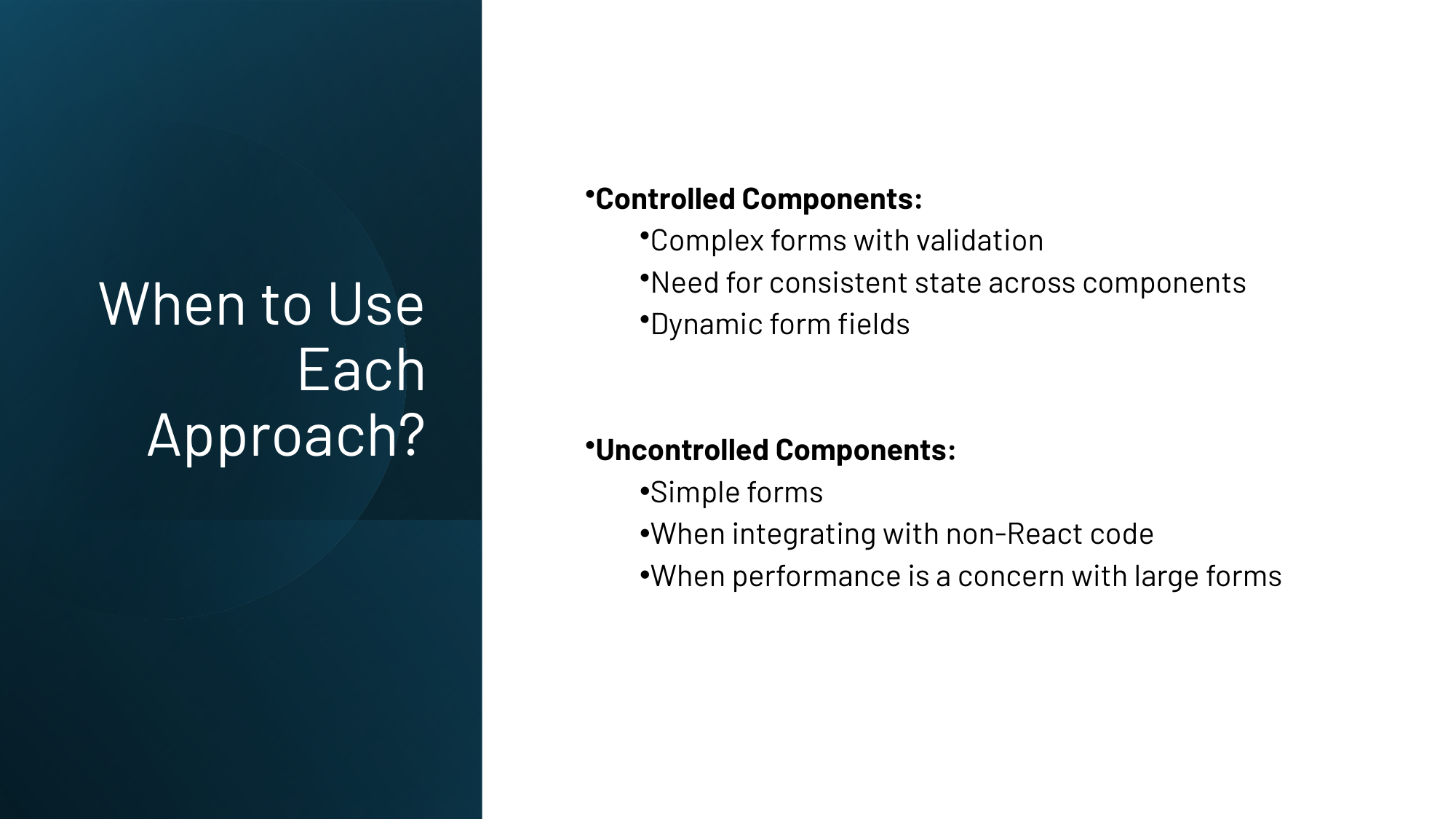

# When to Use Each Approach?
Controlled Components:
Complex forms with validation
Need for consistent state across components
Dynamic form fields

Uncontrolled Components:
Simple forms
When integrating with non-React code
When performance is a concern with large forms